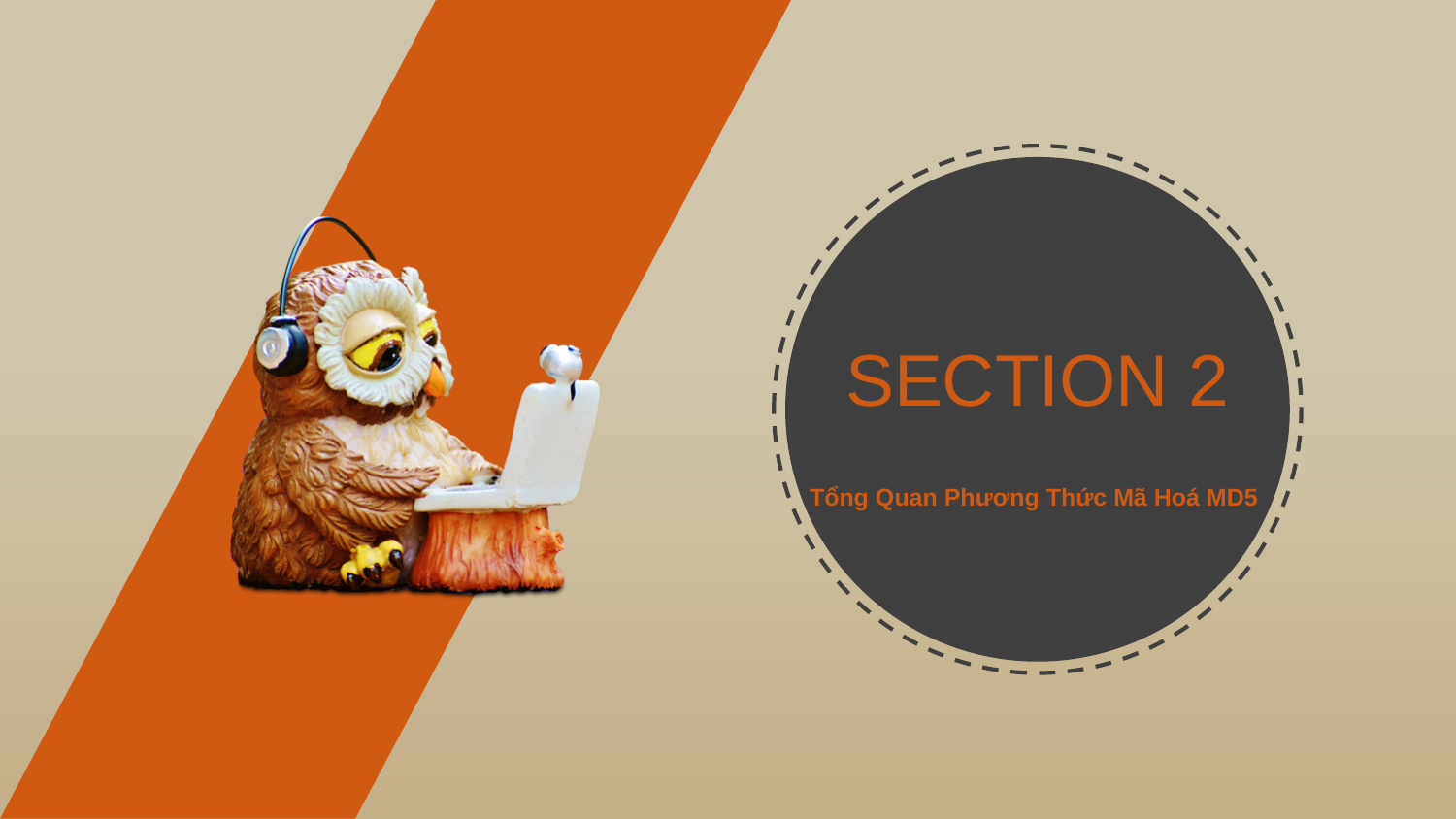

SECTION 2
Tổng Quan Phương Thức Mã Hoá MD5